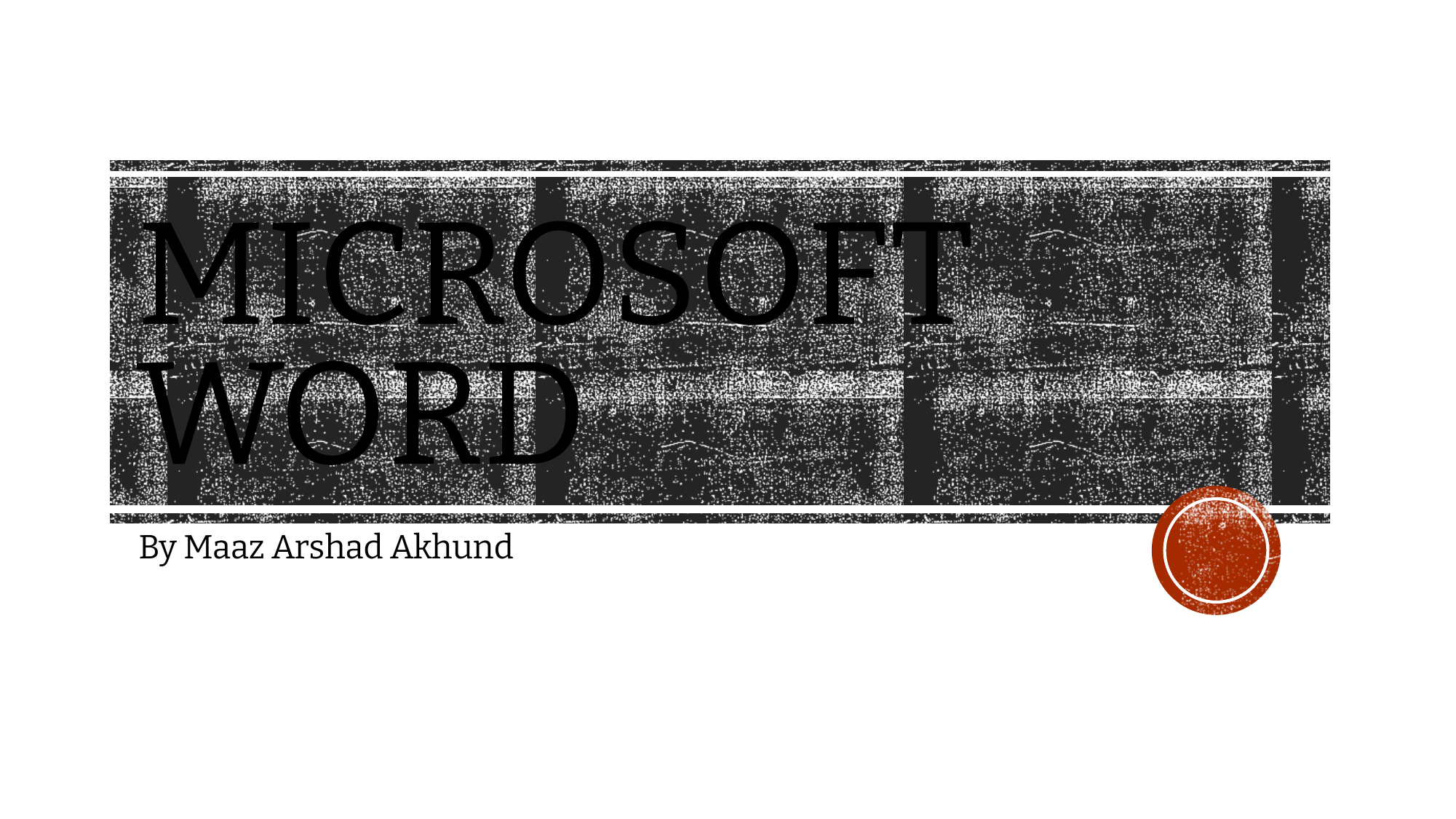

# MICROSOFT WORD
By Maaz Arshad Akhund